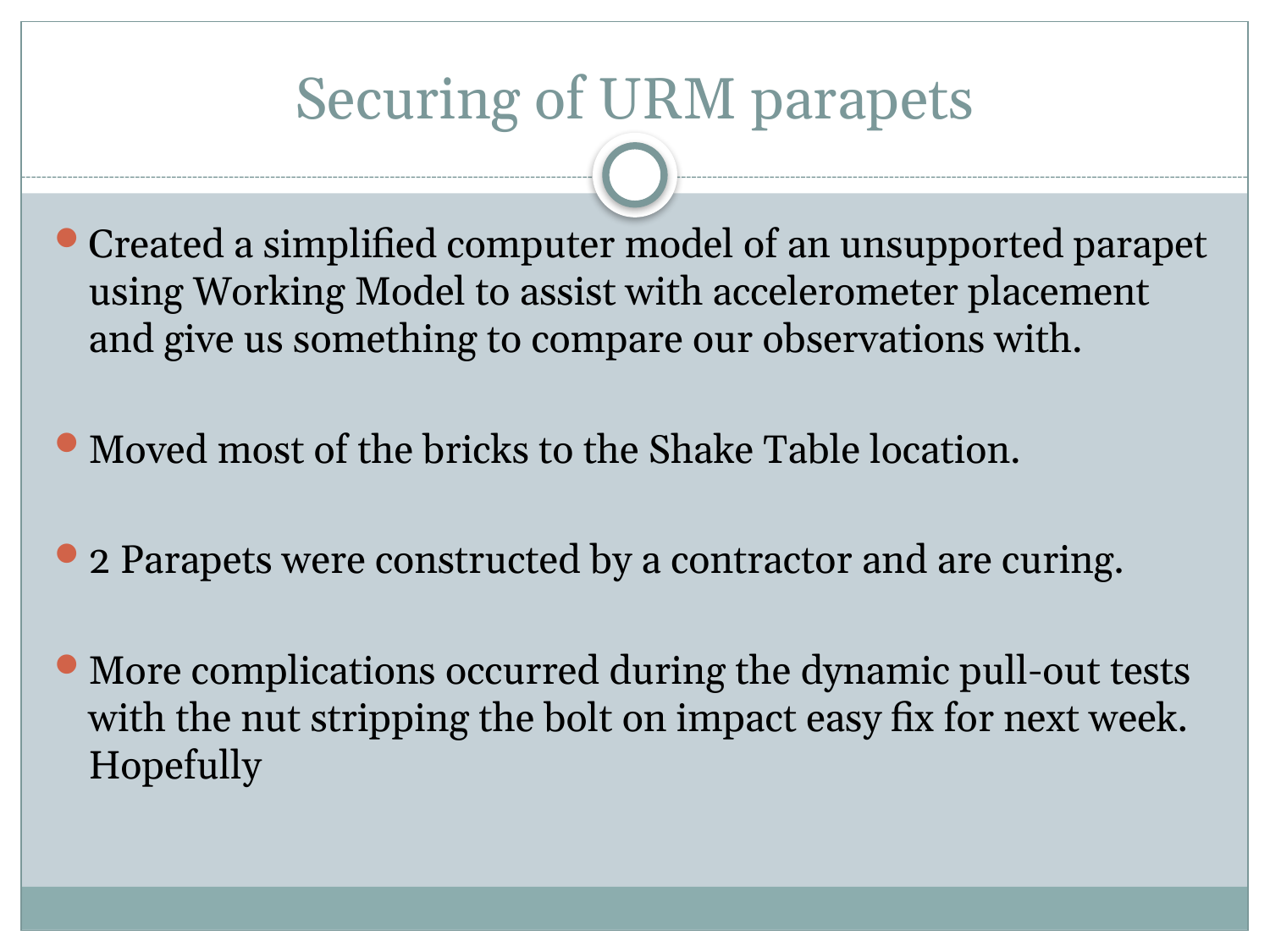

# Securing of URM parapets
Created a simplified computer model of an unsupported parapet using Working Model to assist with accelerometer placement and give us something to compare our observations with.

Moved most of the bricks to the Shake Table location.

2 Parapets were constructed by a contractor and are curing.

More complications occurred during the dynamic pull-out tests with the nut stripping the bolt on impact easy fix for next week. Hopefully